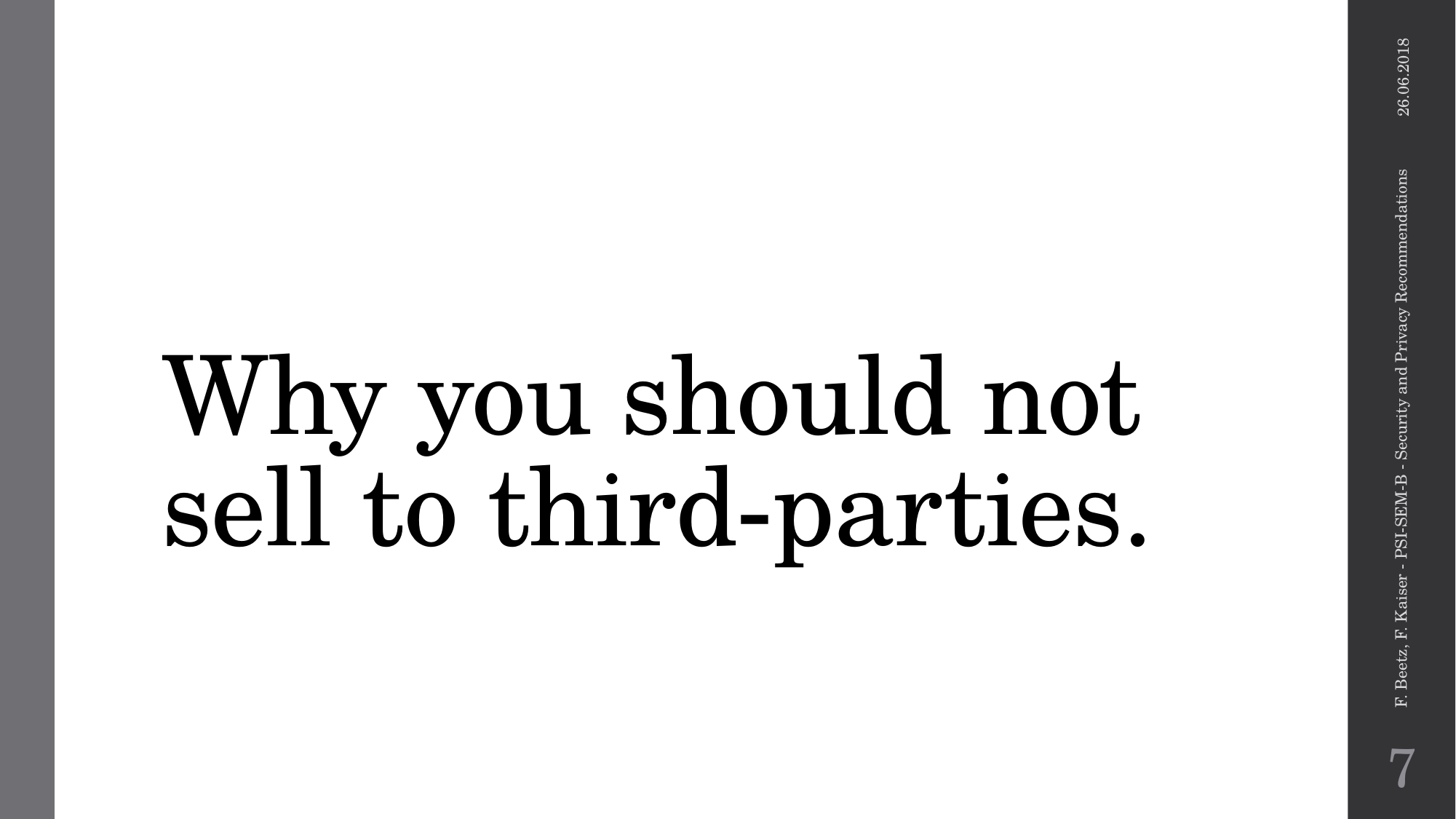

# Why you should not sell to third-parties.
26.06.2018
F. Beetz, F. Kaiser - PSI-SEM-B - Security and Privacy Recommendations

7